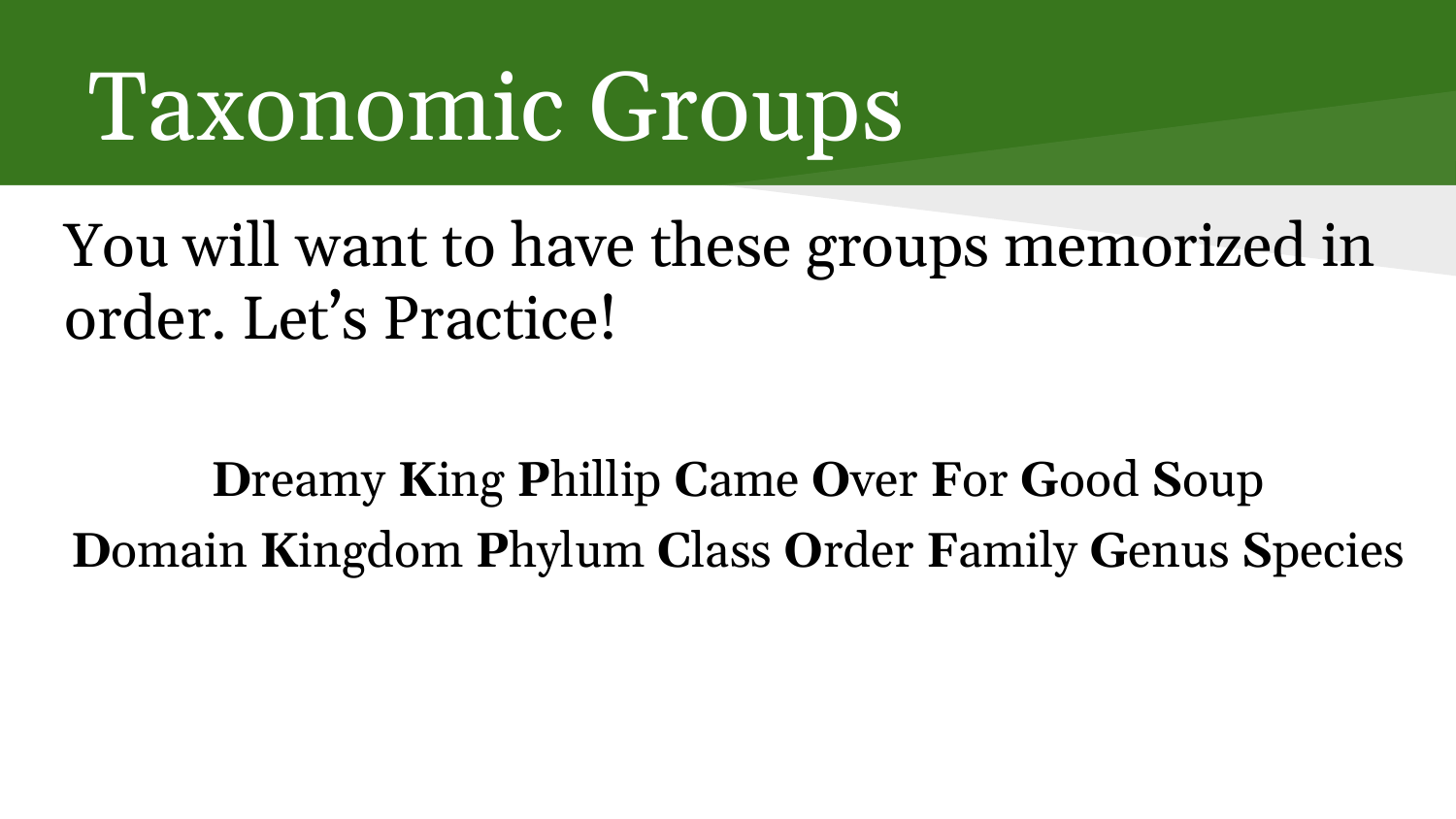

# Taxonomic Groups
You will want to have these groups memorized in order. Let’s Practice!

Dreamy King Phillip Came Over For Good Soup
Domain Kingdom Phylum Class Order Family Genus Species